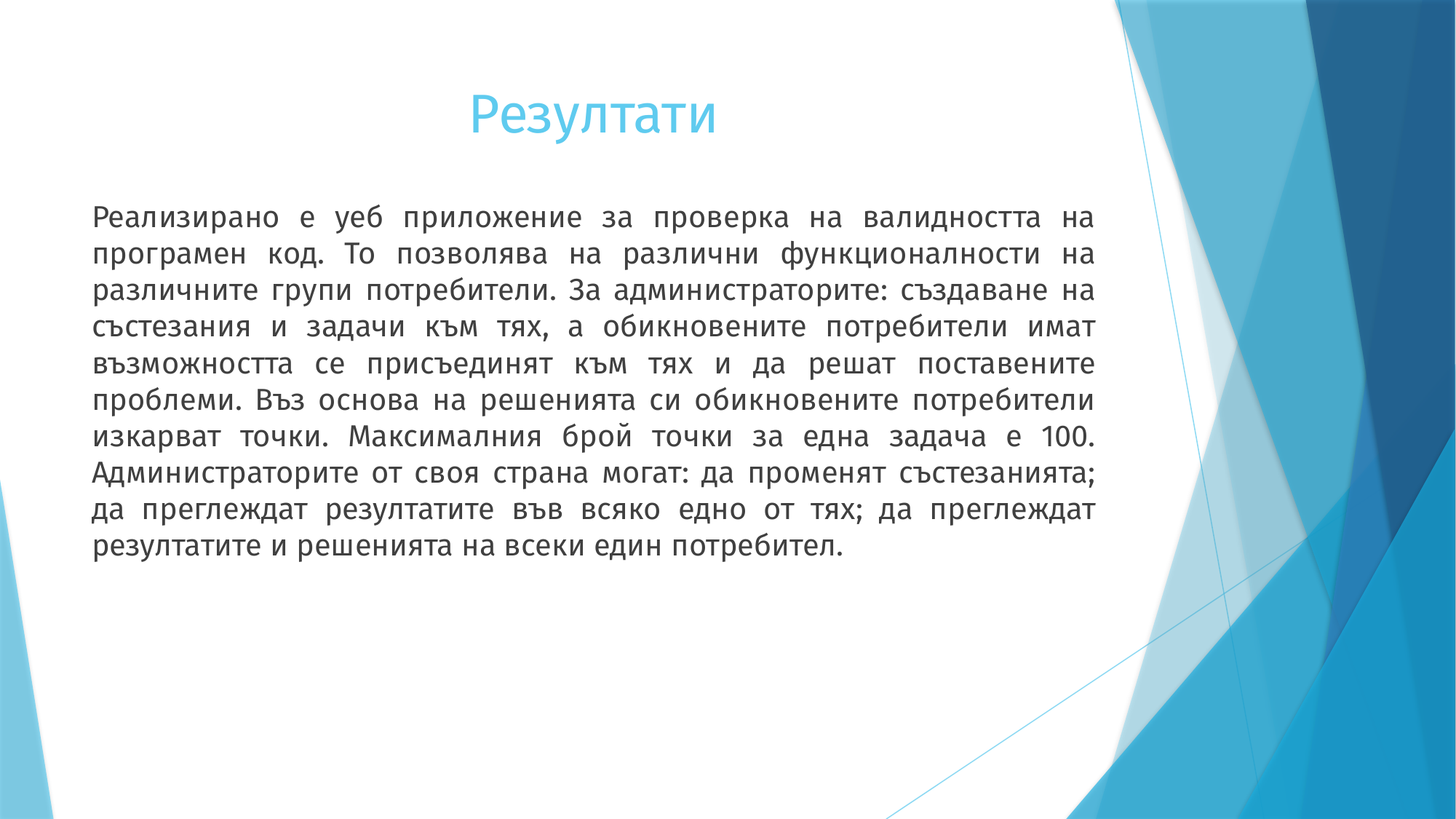

# Резултати
Реализирано е уеб приложение за проверка на валидността на програмен код. То позволява на различни функционалности на различните групи потребители. За администраторите: създаване на състезания и задачи към тях, а обикновените потребители имат възможността се присъединят към тях и да решат поставените проблеми. Въз основа на решенията си обикновените потребители изкарват точки. Максималния брой точки за една задача е 100. Администраторите от своя страна могат: да променят състезанията; да преглеждат резултатите във всяко едно от тях; да преглеждат резултатите и решенията на всеки един потребител.